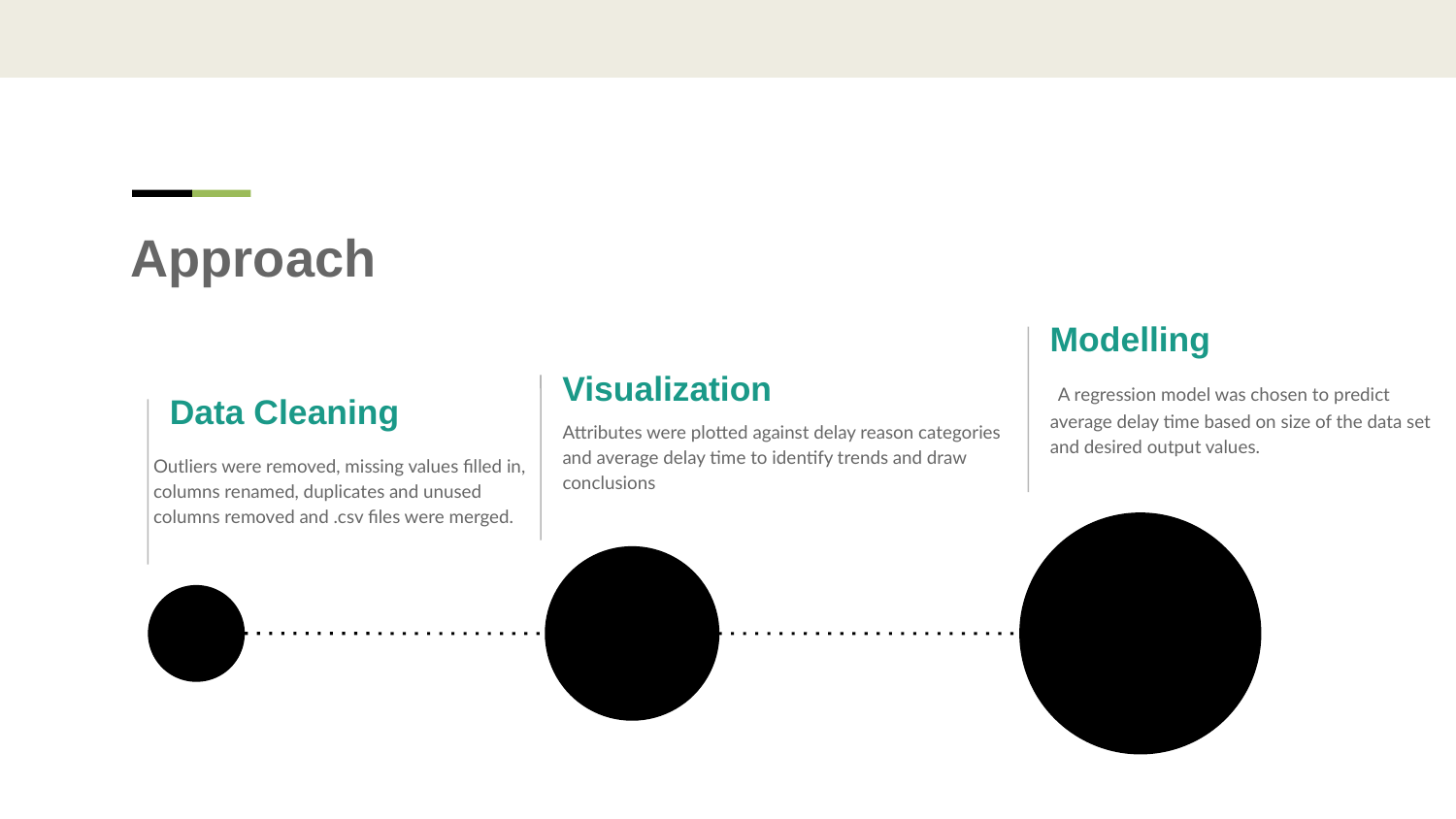

Approach
Modelling

 A regression model was chosen to predict average delay time based on size of the data set and desired output values.
Visualization

Data Cleaning

Attributes were plotted against delay reason categories and average delay time to identify trends and draw conclusions
Outliers were removed, missing values filled in, columns renamed, duplicates and unused columns removed and .csv files were merged.